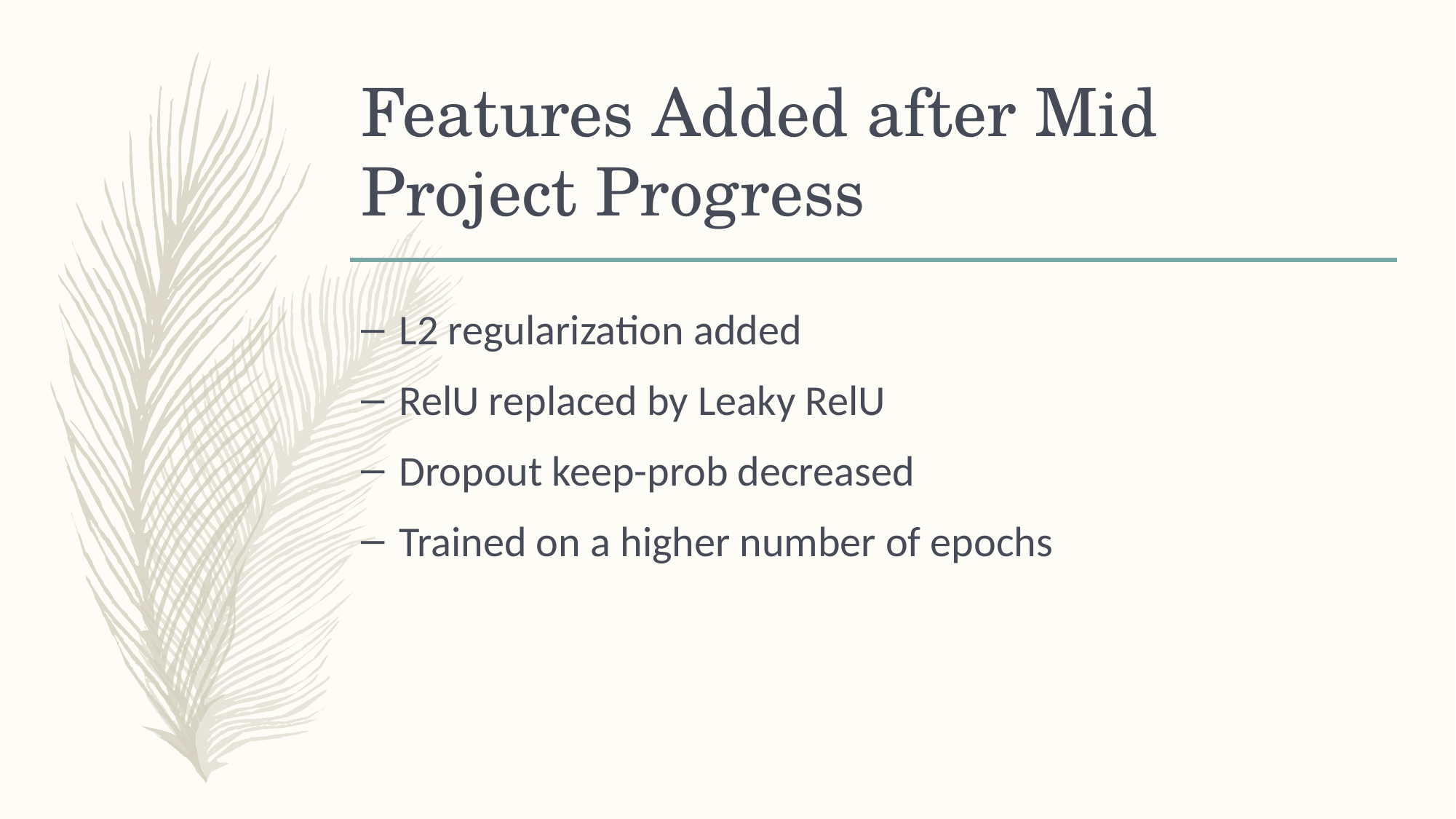

# Features Added after Mid Project Progress
L2 regularization added
RelU replaced by Leaky RelU
Dropout keep-prob decreased
Trained on a higher number of epochs